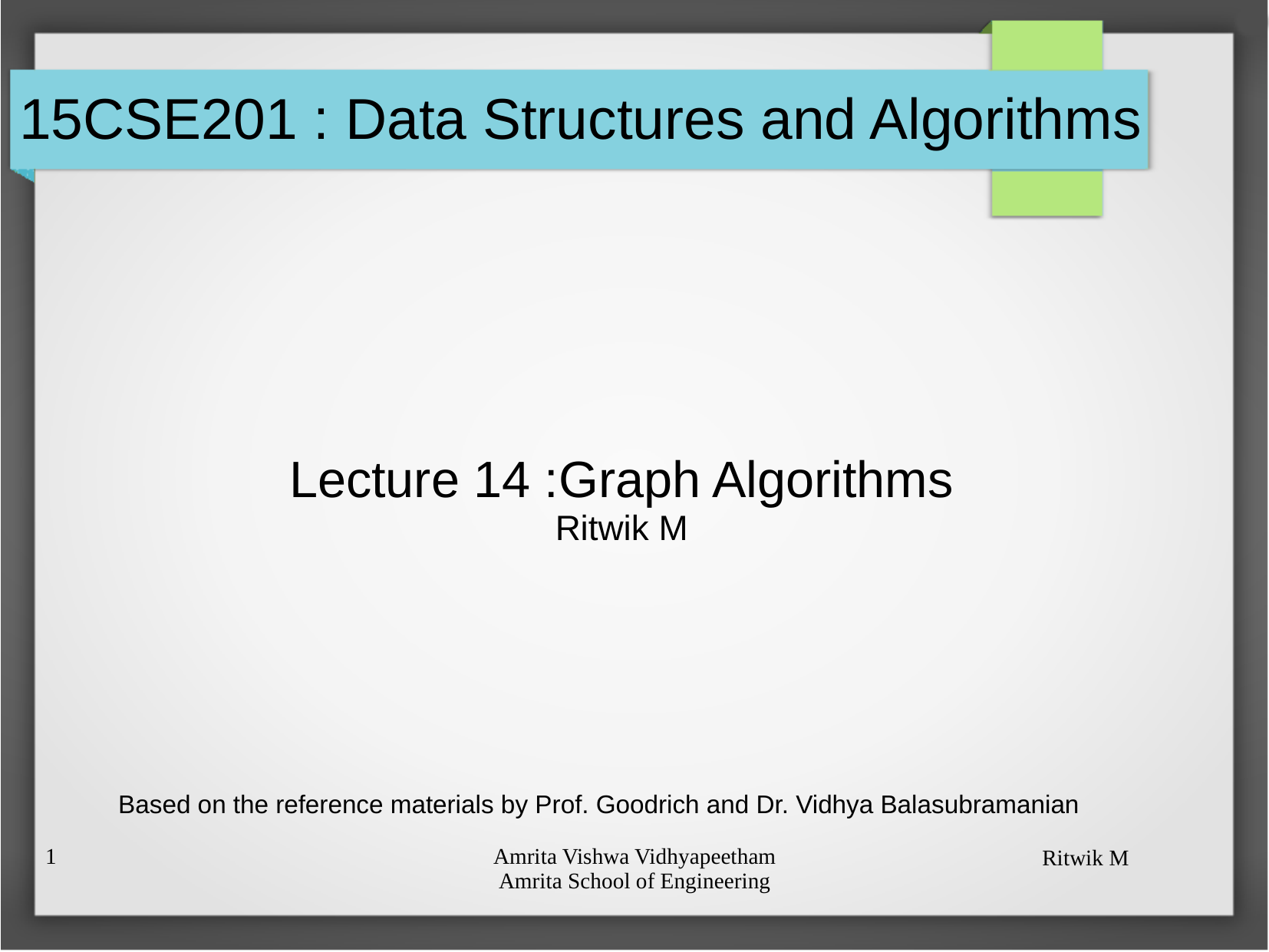

# 15CSE201 : Data Structures and Algorithms
Lecture 14 :Graph Algorithms
Ritwik M
Based on the reference materials by Prof. Goodrich and Dr. Vidhya Balasubramanian
1
Amrita Vishwa Vidhyapeetham
Amrita School of Engineering